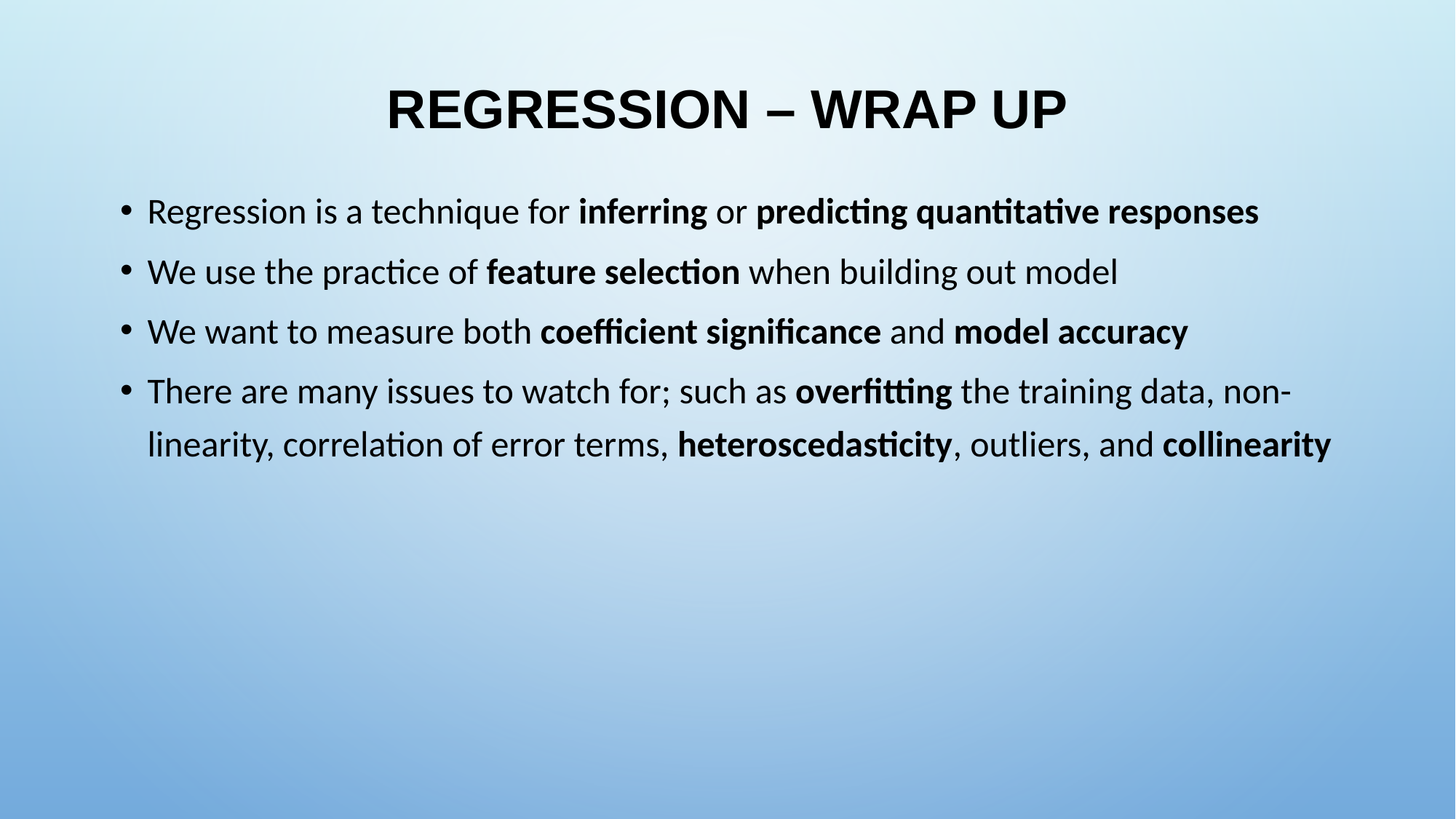

# REGRESSION – WRAP UP
Regression is a technique for inferring or predicting quantitative responses
We use the practice of feature selection when building out model
We want to measure both coefficient significance and model accuracy
There are many issues to watch for; such as overfitting the training data, non-linearity, correlation of error terms, heteroscedasticity, outliers, and collinearity